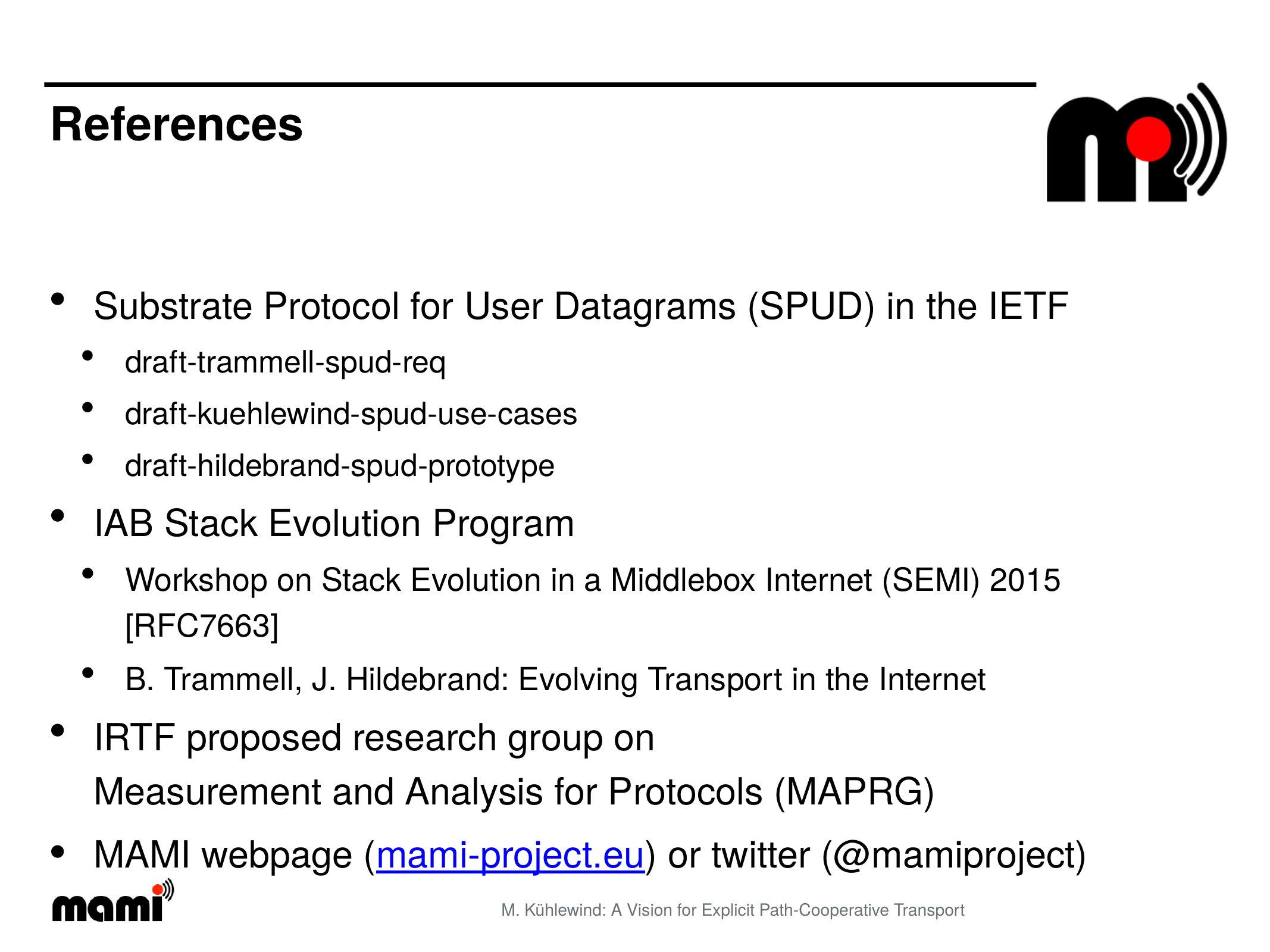

# References
Substrate Protocol for User Datagrams (SPUD) in the IETF
draft-trammell-spud-req
draft-kuehlewind-spud-use-cases
draft-hildebrand-spud-prototype
IAB Stack Evolution Program
Workshop on Stack Evolution in a Middlebox Internet (SEMI) 2015 [RFC7663]
B. Trammell, J. Hildebrand: Evolving Transport in the Internet
IRTF proposed research group on
Measurement and Analysis for Protocols (MAPRG)
MAMI webpage (mami-project.eu) or twitter (@mamiproject)
16